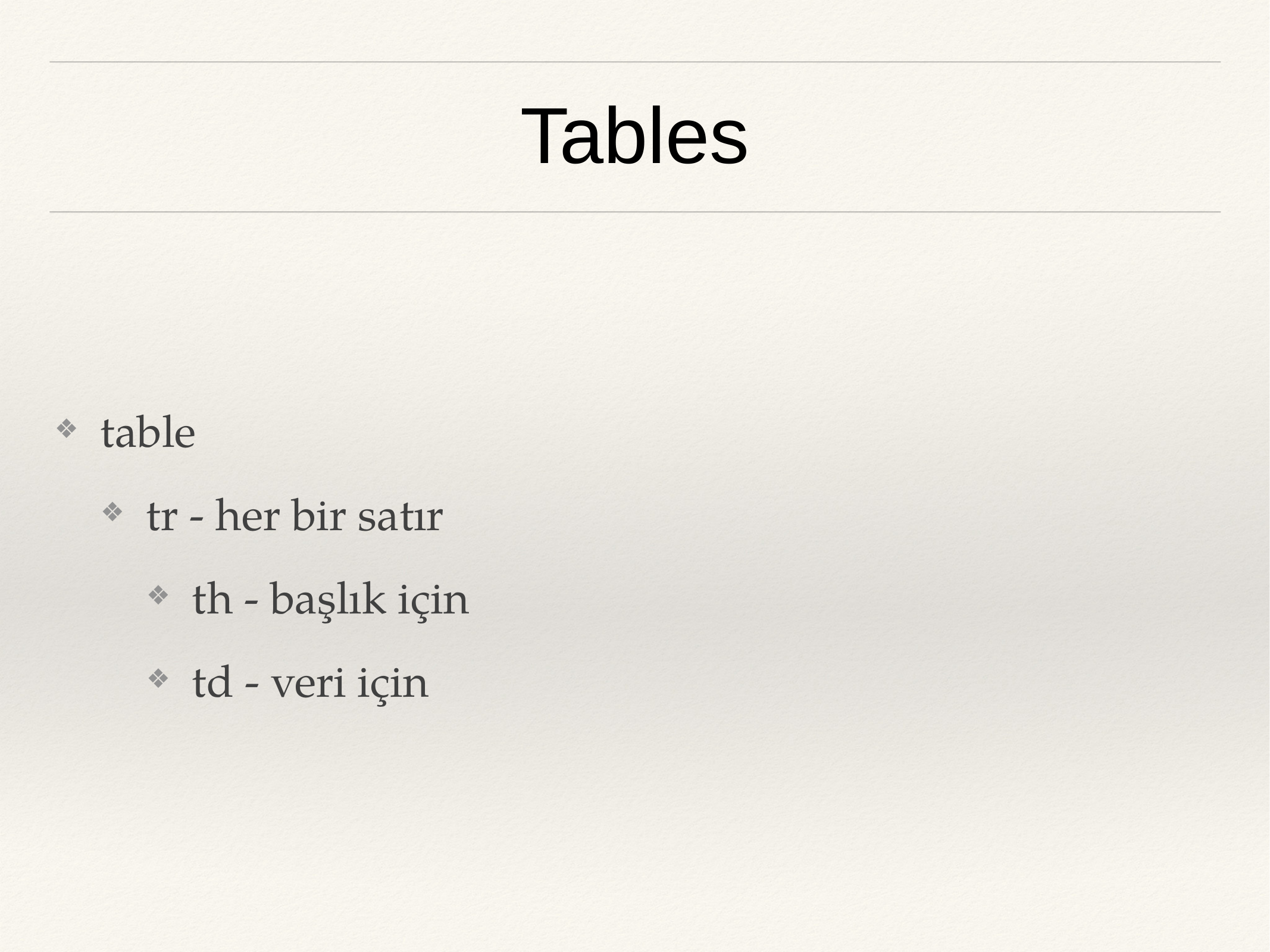

# Tables
table
tr - her bir satır
th - başlık için
td - veri için